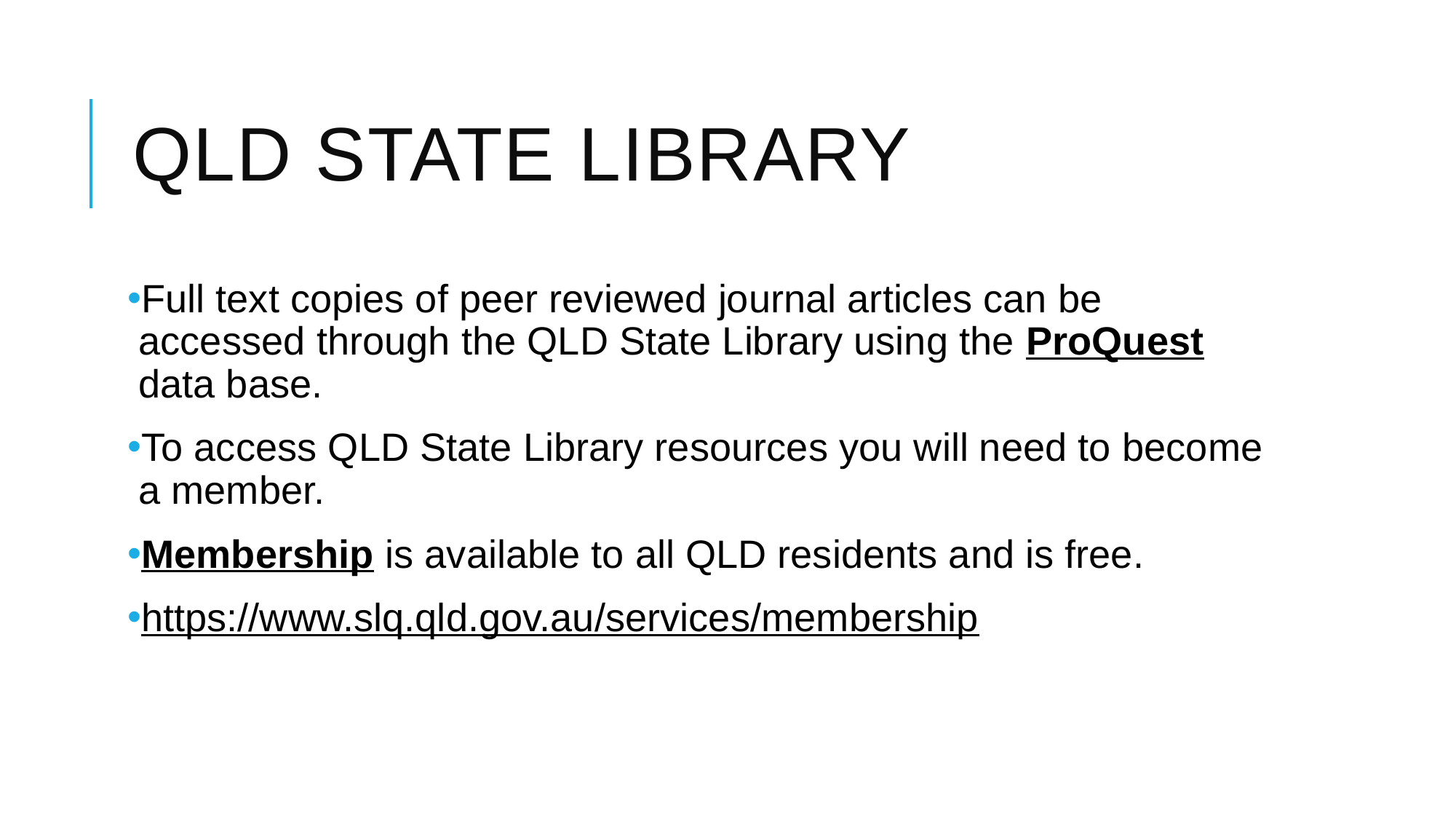

# QLD state library
Full text copies of peer reviewed journal articles can be accessed through the QLD State Library using the ProQuest data base.
To access QLD State Library resources you will need to become a member.
Membership is available to all QLD residents and is free.
https://www.slq.qld.gov.au/services/membership